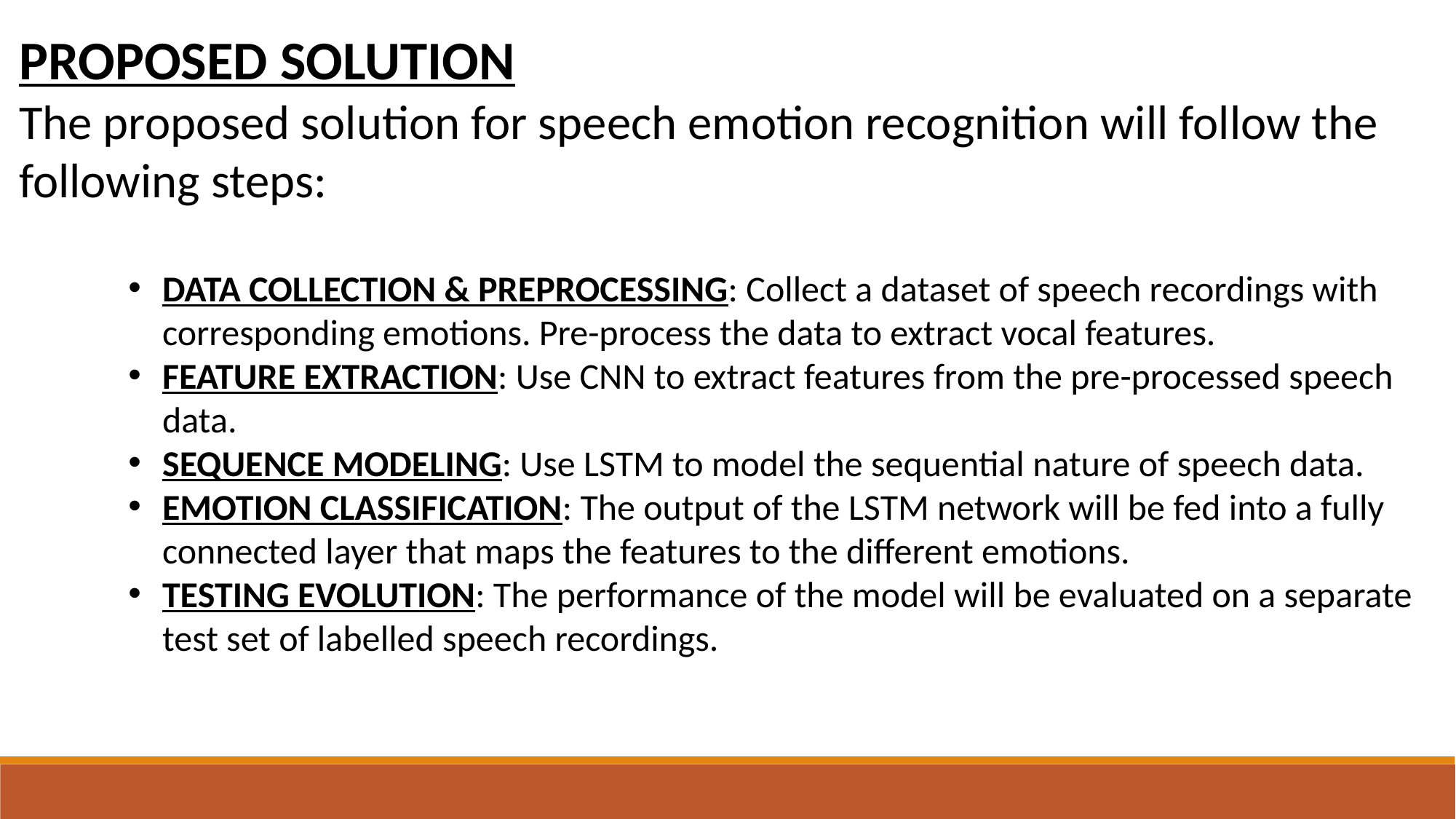

PROPOSED SOLUTION
The proposed solution for speech emotion recognition will follow the following steps:

DATA COLLECTION & PREPROCESSING: Collect a dataset of speech recordings with corresponding emotions. Pre-process the data to extract vocal features.
FEATURE EXTRACTION: Use CNN to extract features from the pre-processed speech data.
SEQUENCE MODELING: Use LSTM to model the sequential nature of speech data.
EMOTION CLASSIFICATION: The output of the LSTM network will be fed into a fully connected layer that maps the features to the different emotions.
TESTING EVOLUTION: The performance of the model will be evaluated on a separate test set of labelled speech recordings.